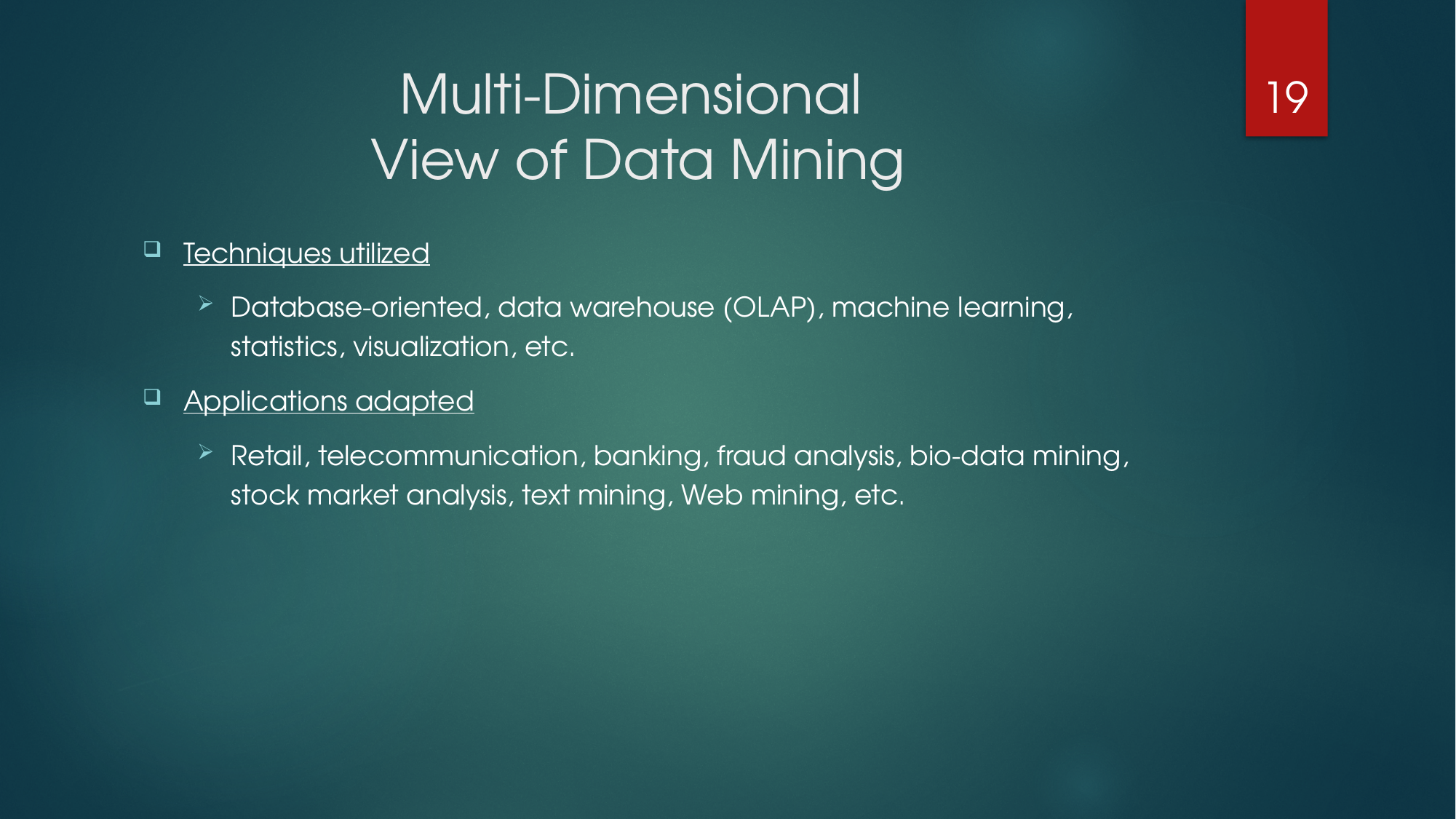

19
# Multi-Dimensional View of Data Mining
Techniques utilized
Database-oriented, data warehouse (OLAP), machine learning, statistics, visualization, etc.
Applications adapted
Retail, telecommunication, banking, fraud analysis, bio-data mining, stock market analysis, text mining, Web mining, etc.